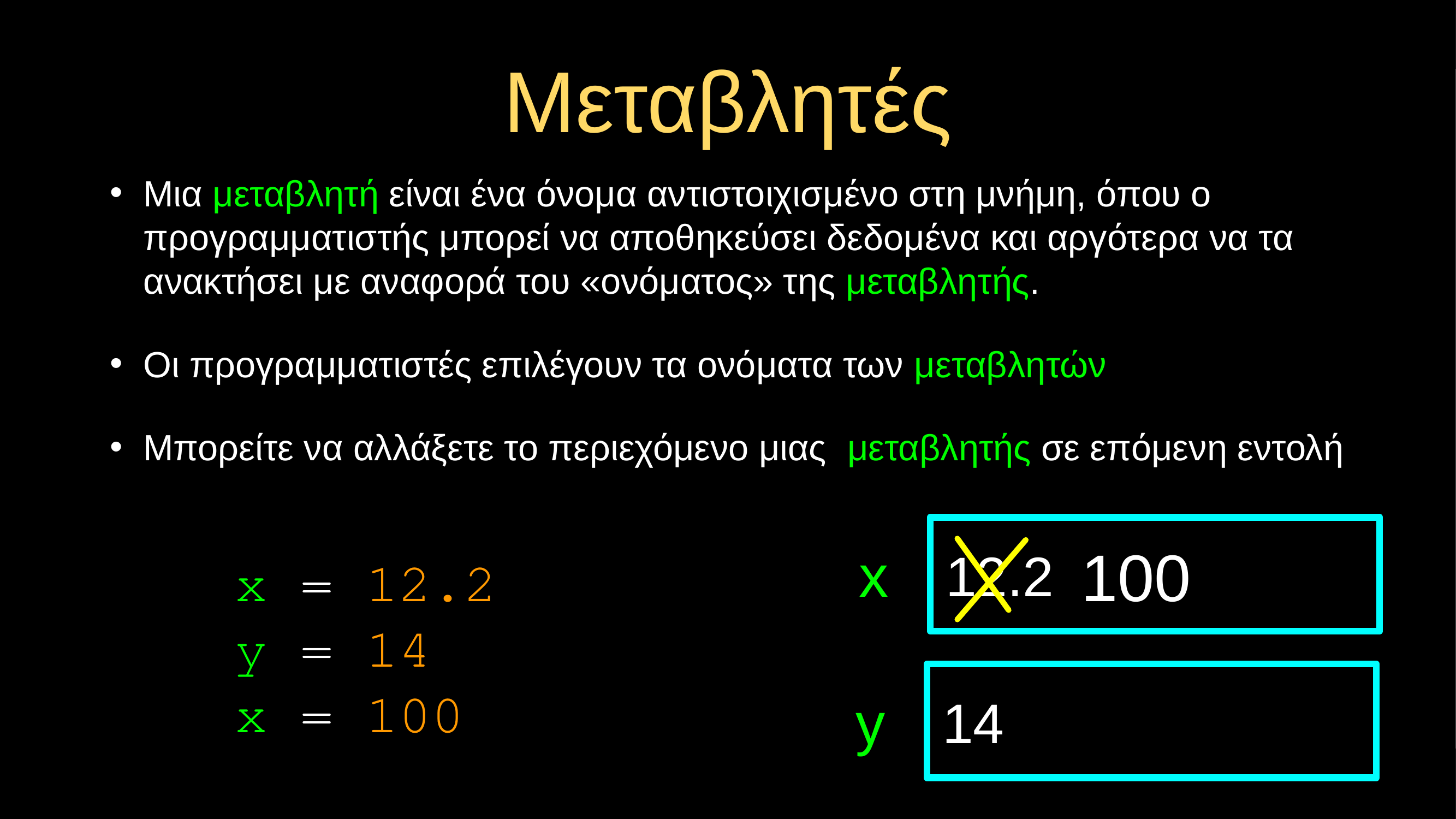

# Μεταβλητές
Μια μεταβλητή είναι ένα όνομα αντιστοιχισμένο στη μνήμη, όπου ο προγραμματιστής μπορεί να αποθηκεύσει δεδομένα και αργότερα να τα ανακτήσει με αναφορά του «ονόματος» της μεταβλητής.
Οι προγραμματιστές επιλέγουν τα ονόματα των μεταβλητών
Μπορείτε να αλλάξετε το περιεχόμενο μιας  μεταβλητής σε επόμενη εντολή
 12.2
100
x
x = 12.2
y = 14
x = 100
 14
y